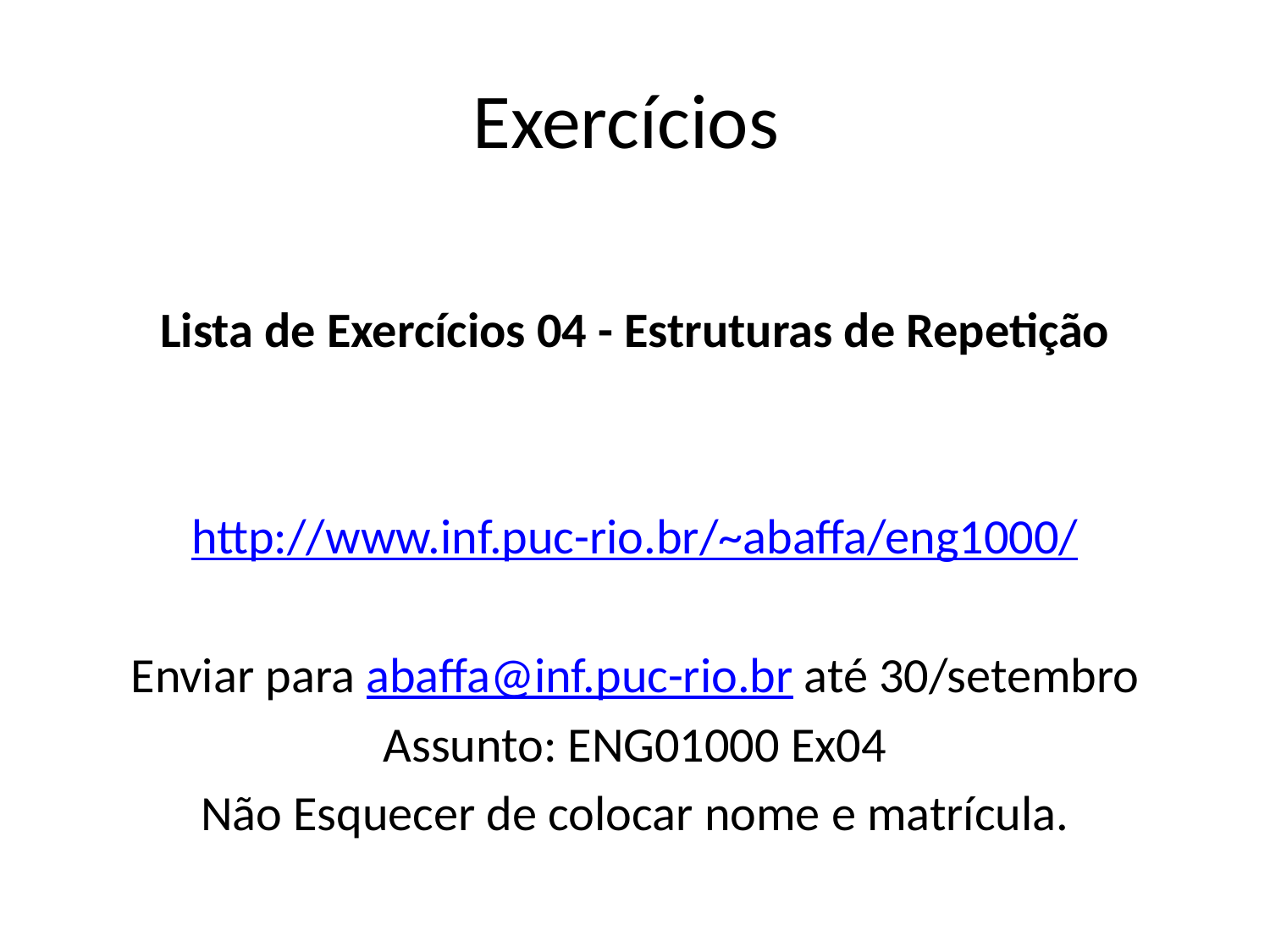

# Exercícios

Lista de Exercícios 04 - Estruturas de Repetição

http://www.inf.puc-rio.br/~abaffa/eng1000/

Enviar para abaffa@inf.puc-rio.br até 30/setembro
Assunto: ENG01000 Ex04
Não Esquecer de colocar nome e matrícula.